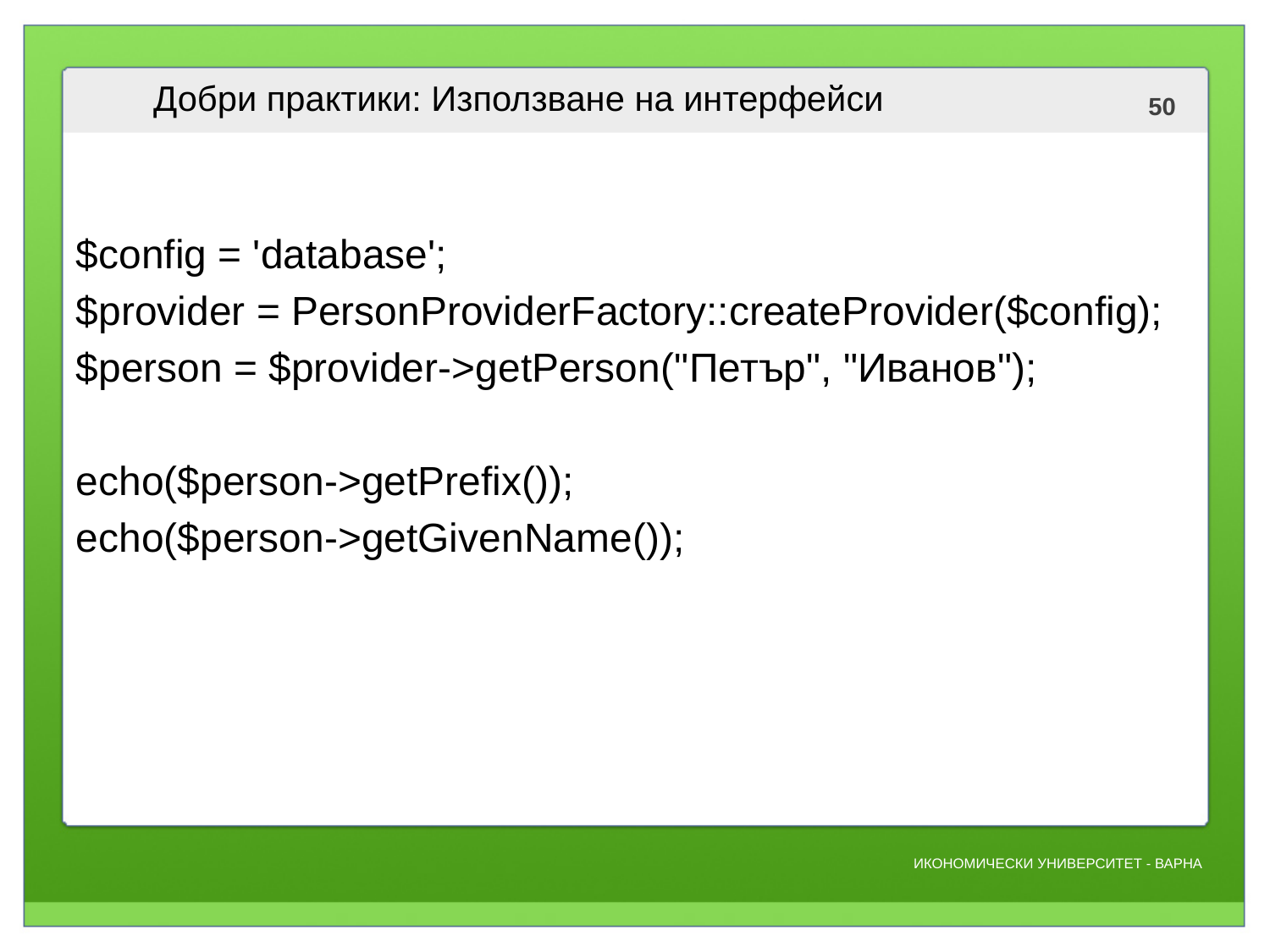

# Добри практики: Използване на интерфейси
$config = 'database';
$provider = PersonProviderFactory::createProvider($config);
$person = $provider->getPerson("Петър", "Иванов");

echo($person->getPrefix());
echo($person->getGivenName());